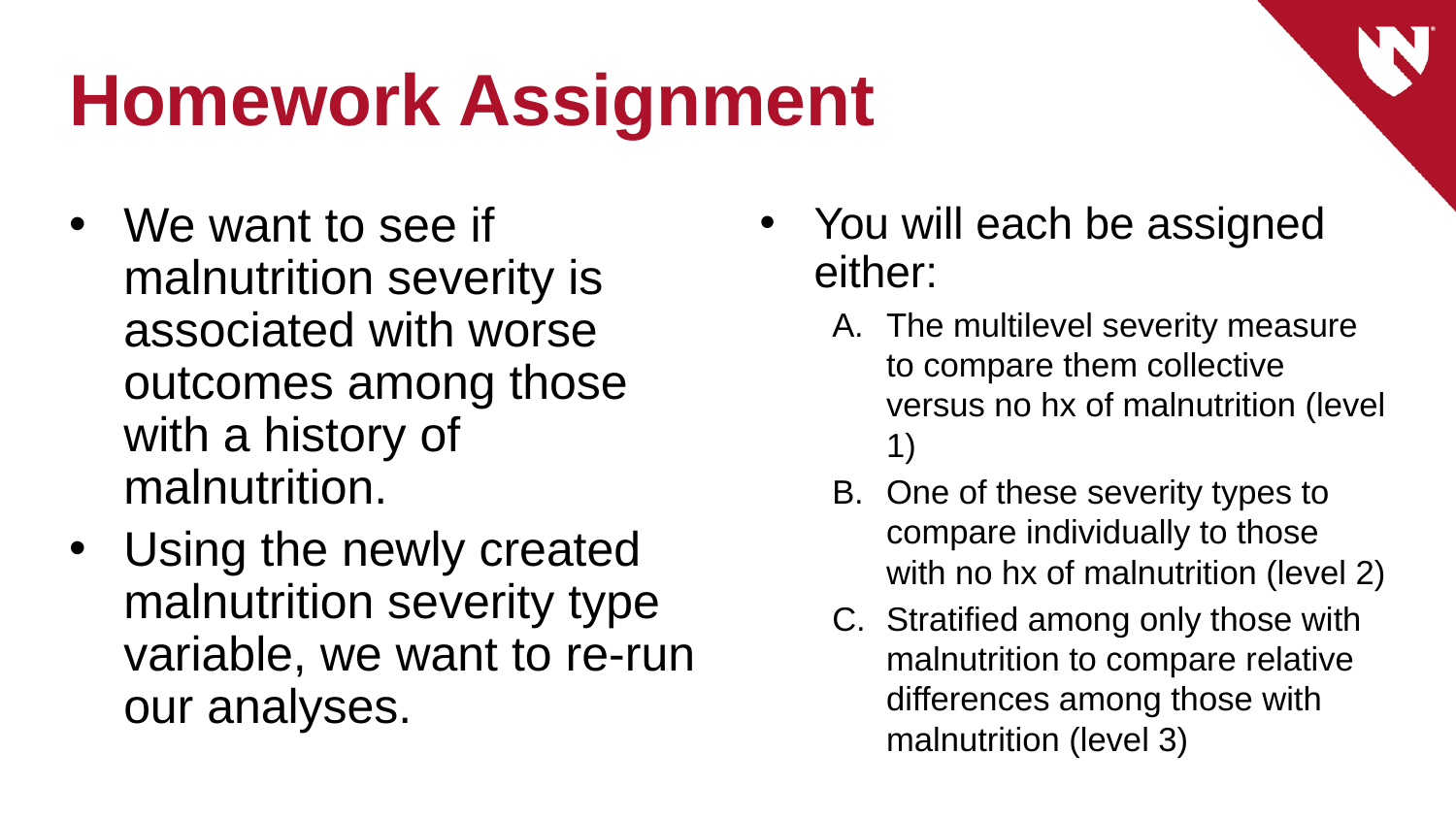

# Homework Assignment
We want to see if malnutrition severity is associated with worse outcomes among those with a history of malnutrition.
Using the newly created malnutrition severity type variable, we want to re-run our analyses.
You will each be assigned either:
The multilevel severity measure to compare them collective versus no hx of malnutrition (level 1)
One of these severity types to compare individually to those with no hx of malnutrition (level 2)
Stratified among only those with malnutrition to compare relative differences among those with malnutrition (level 3)